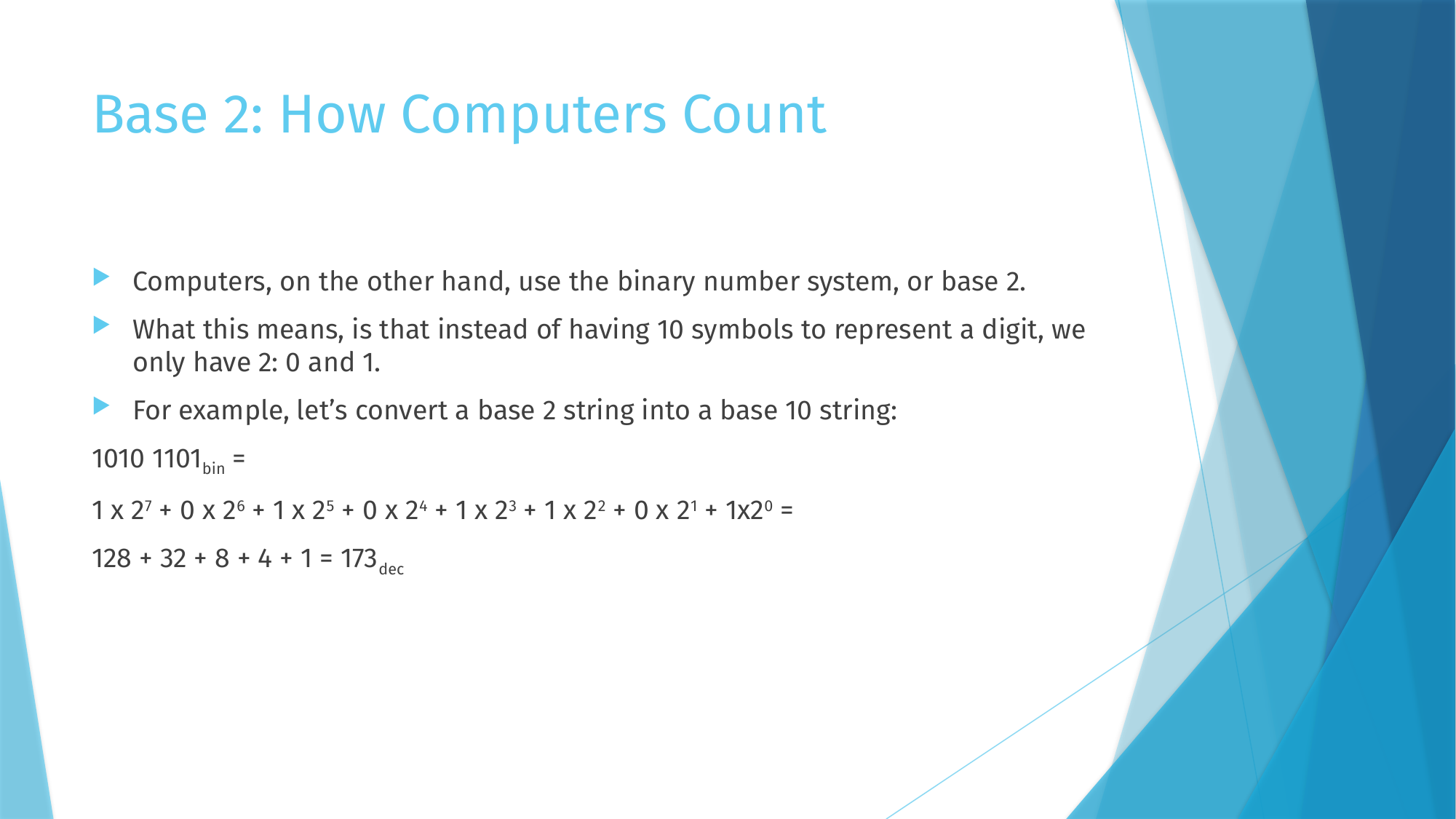

# Base 2: How Computers Count
Computers, on the other hand, use the binary number system, or base 2.
What this means, is that instead of having 10 symbols to represent a digit, we only have 2: 0 and 1.
For example, let’s convert a base 2 string into a base 10 string:
1010 1101bin =
1 x 27 + 0 x 26 + 1 x 25 + 0 x 24 + 1 x 23 + 1 x 22 + 0 x 21 + 1x20 =
128 + 32 + 8 + 4 + 1 = 173dec